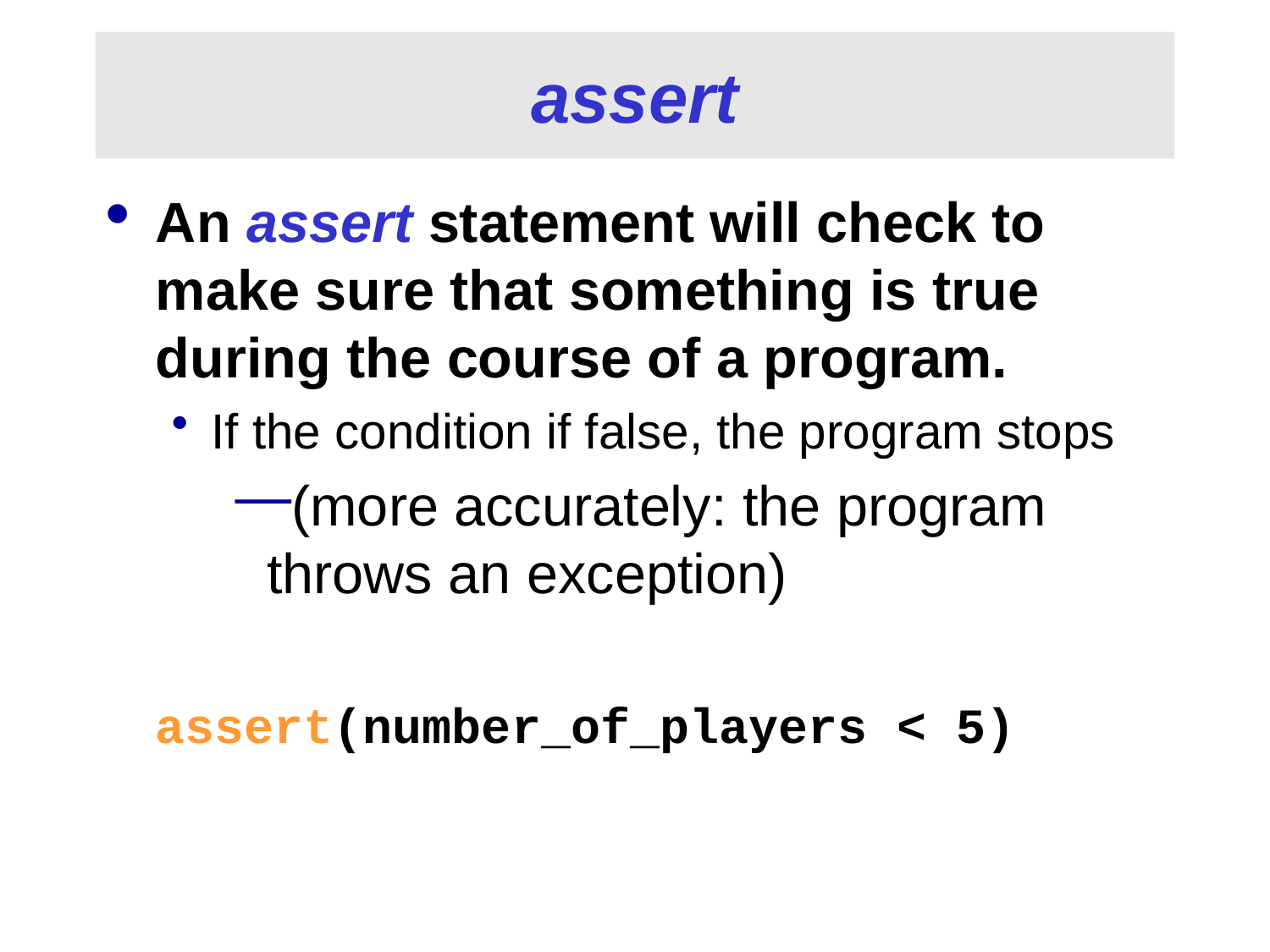

# assert
An assert statement will check to make sure that something is true during the course of a program.
If the condition if false, the program stops
(more accurately: the program throws an exception)

	assert(number_of_players < 5)